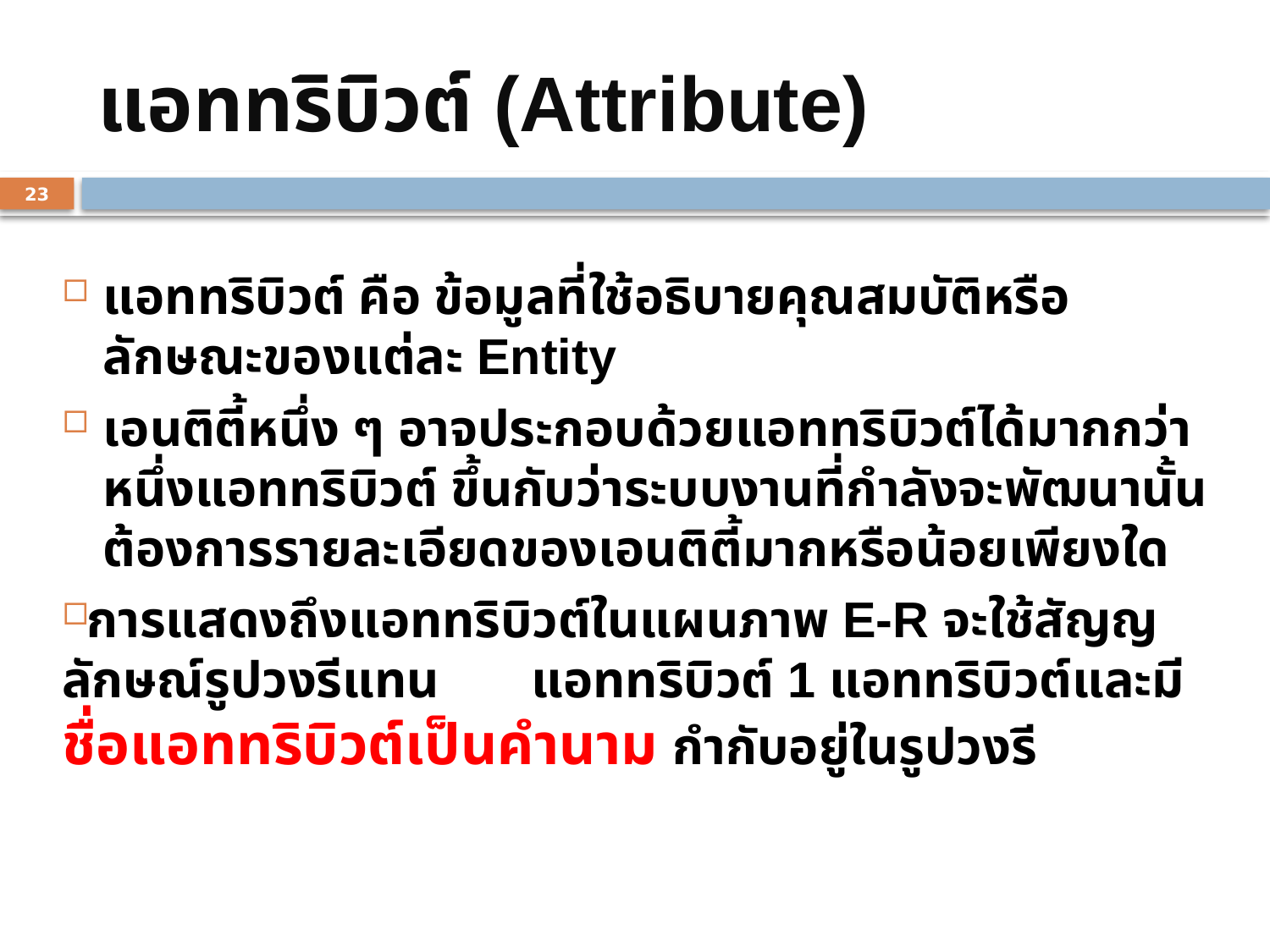

# แอททริบิวต์ (Attribute)
23
แอททริบิวต์ คือ ข้อมูลที่ใช้อธิบายคุณสมบัติหรือลักษณะของแต่ละ Entity
เอนติตี้หนึ่ง ๆ อาจประกอบด้วยแอททริบิวต์ได้มากกว่าหนึ่งแอททริบิวต์ ขึ้นกับว่าระบบงานที่กำลังจะพัฒนานั้นต้องการรายละเอียดของเอนติตี้มากหรือน้อยเพียงใด
การแสดงถึงแอททริบิวต์ในแผนภาพ E-R จะใช้สัญญลักษณ์รูปวงรีแทน       แอททริบิวต์ 1 แอททริบิวต์และมี ชื่อแอททริบิวต์เป็นคำนาม กำกับอยู่ในรูปวงรี